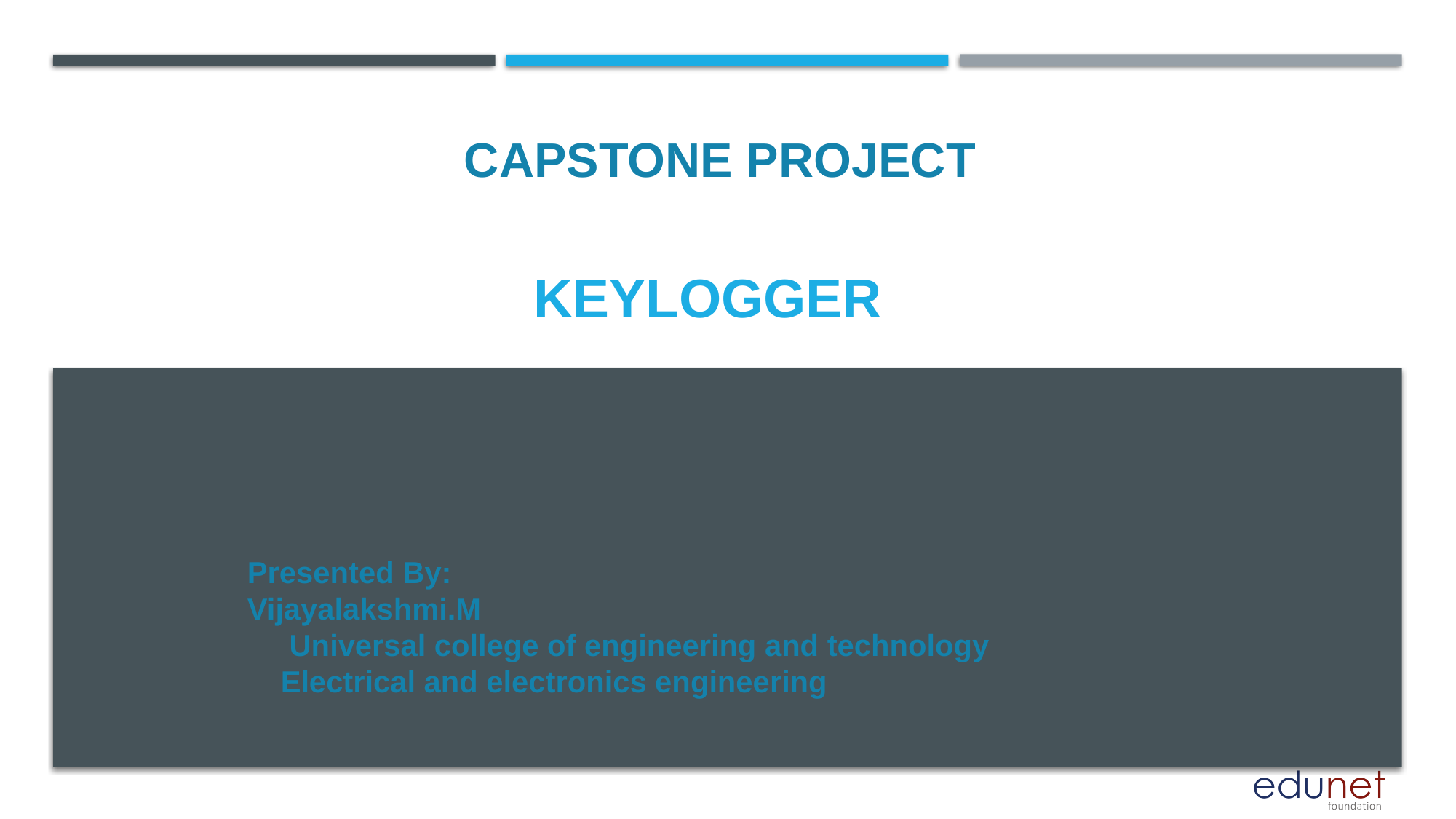

CAPSTONE PROJECT
# KEYLOGGER
Presented By:
Vijayalakshmi.M
     Universal college of engineering and technology
    Electrical and electronics engineering